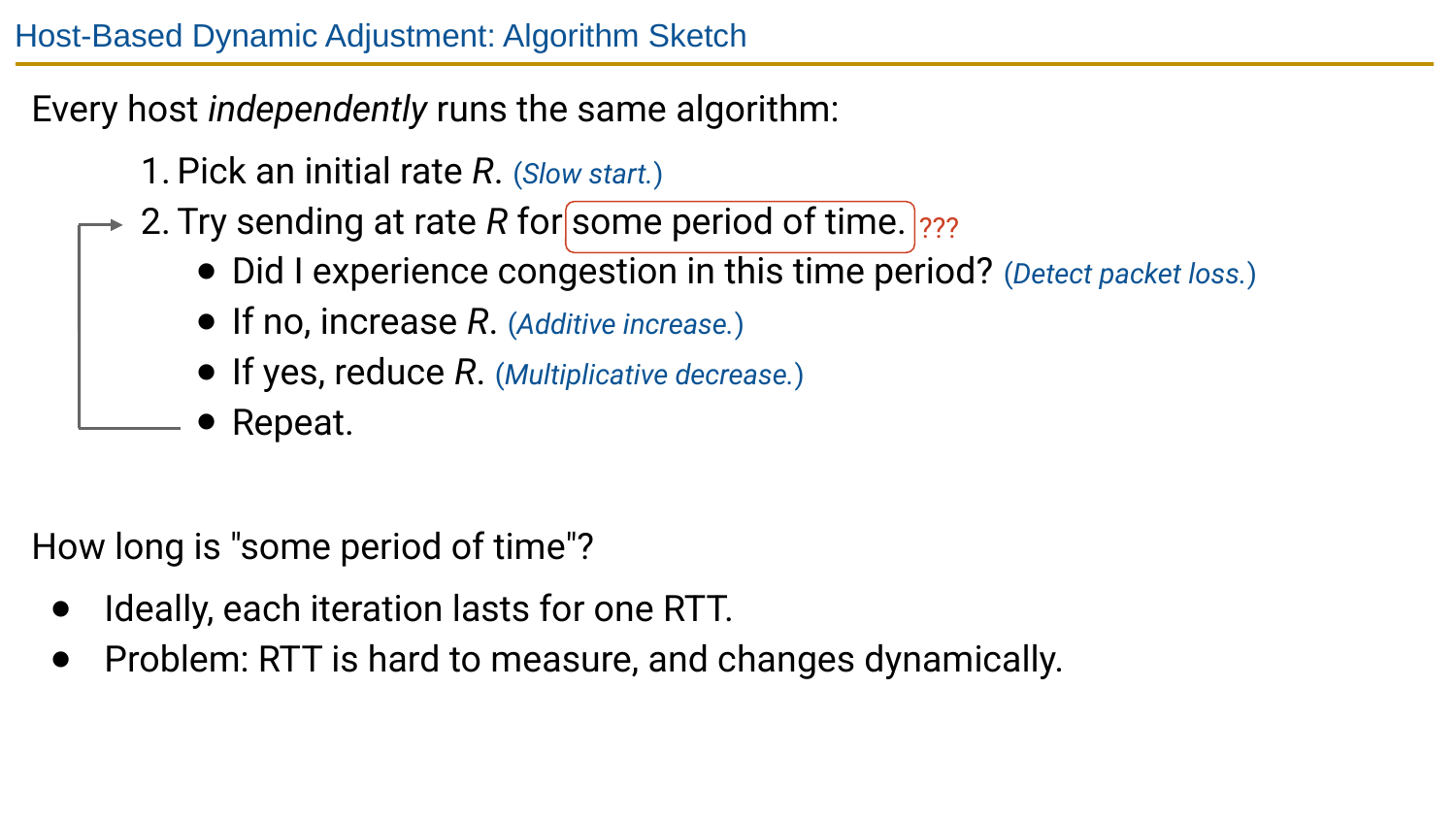

# Host-Based Dynamic Adjustment: Algorithm Sketch
Every host independently runs the same algorithm:
Pick an initial rate R. (Slow start.)
Try sending at rate R for some period of time.
Did I experience congestion in this time period? (Detect packet loss.)
If no, increase R. (Additive increase.)
If yes, reduce R. (Multiplicative decrease.)
Repeat.

How long is "some period of time"?
Ideally, each iteration lasts for one RTT.
Problem: RTT is hard to measure, and changes dynamically.

???